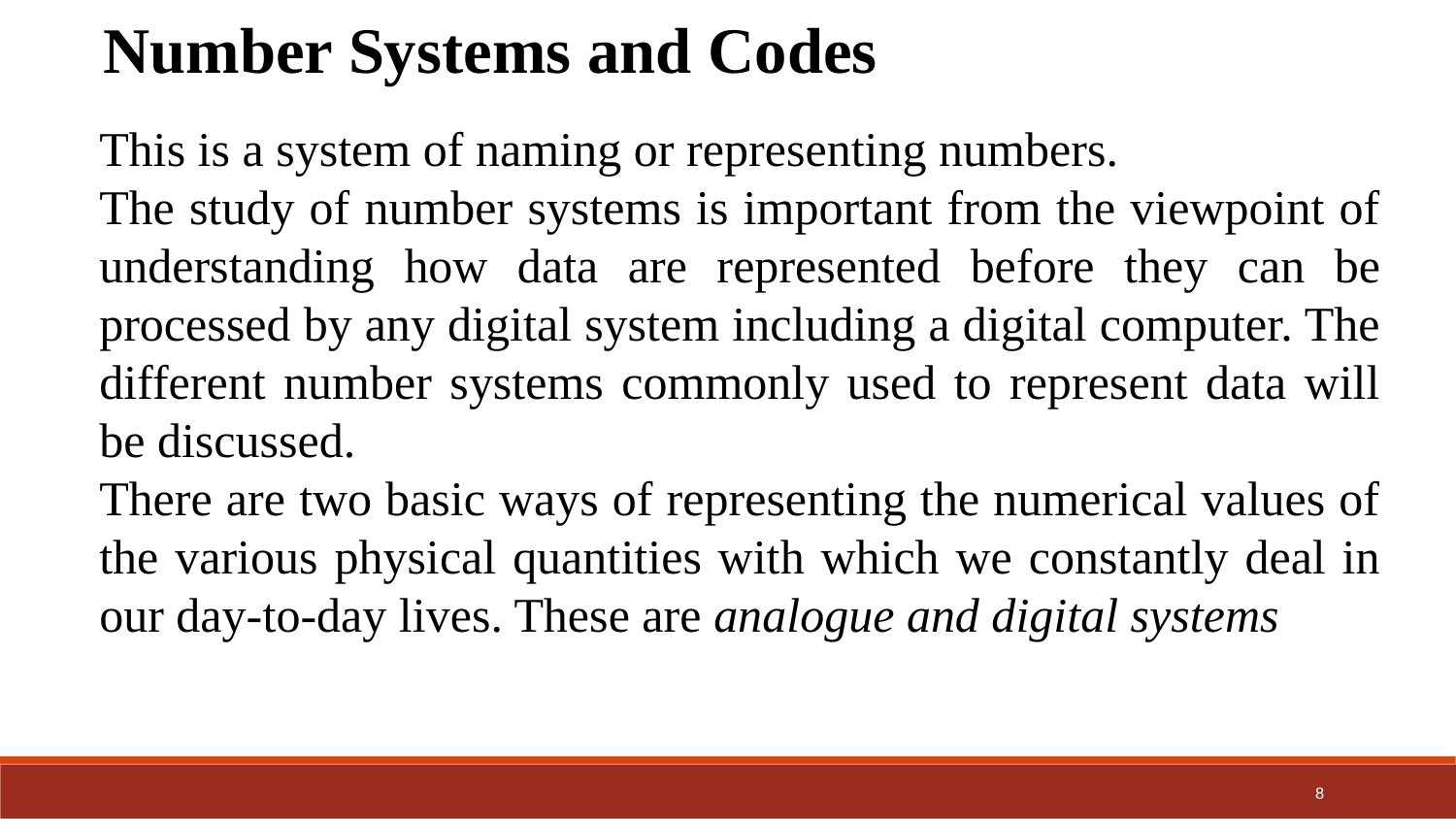

Number Systems and Codes
This is a system of naming or representing numbers.
The study of number systems is important from the viewpoint of understanding how data are represented before they can be processed by any digital system including a digital computer. The different number systems commonly used to represent data will be discussed.
There are two basic ways of representing the numerical values of the various physical quantities with which we constantly deal in our day-to-day lives. These are analogue and digital systems
8